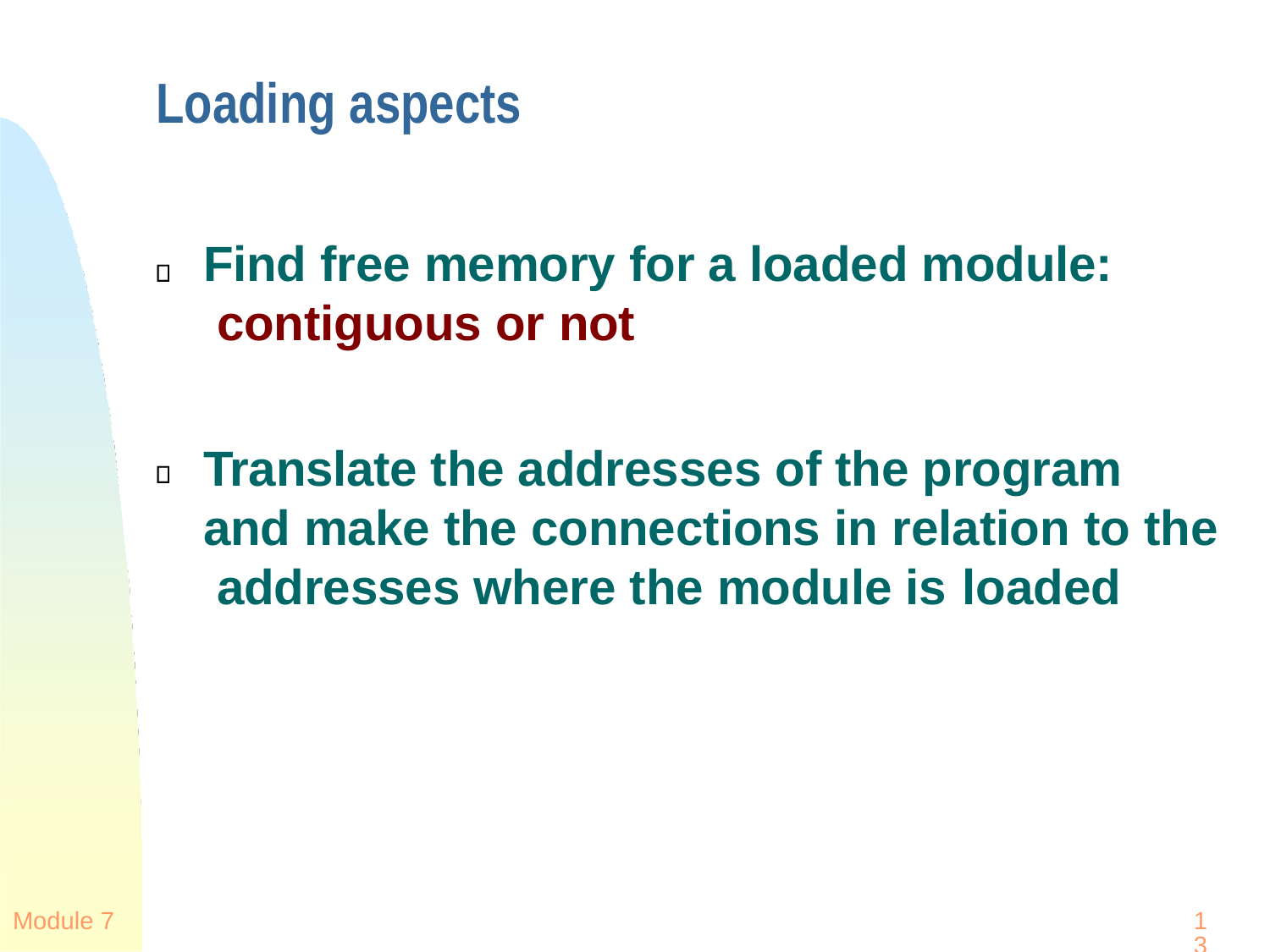

# Loading aspects
Find free memory for a loaded module:  contiguous or not

Translate the addresses of the program  and make the connections in relation to the  addresses where the module is loaded

Module 7
13